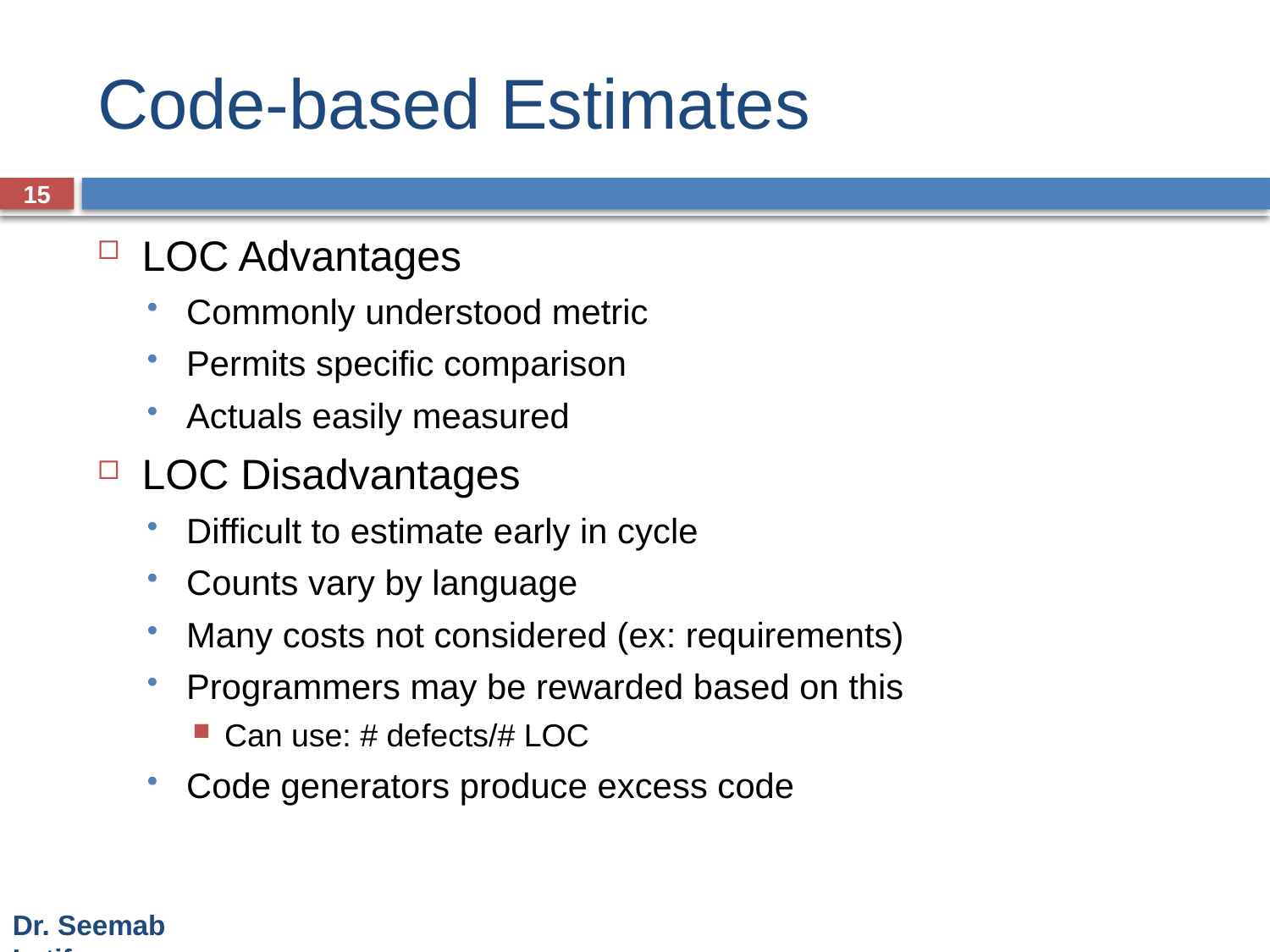

# Code-based Estimates
15
LOC Advantages
Commonly understood metric
Permits specific comparison
Actuals easily measured
LOC Disadvantages
Difficult to estimate early in cycle
Counts vary by language
Many costs not considered (ex: requirements)
Programmers may be rewarded based on this
Can use: # defects/# LOC
Code generators produce excess code